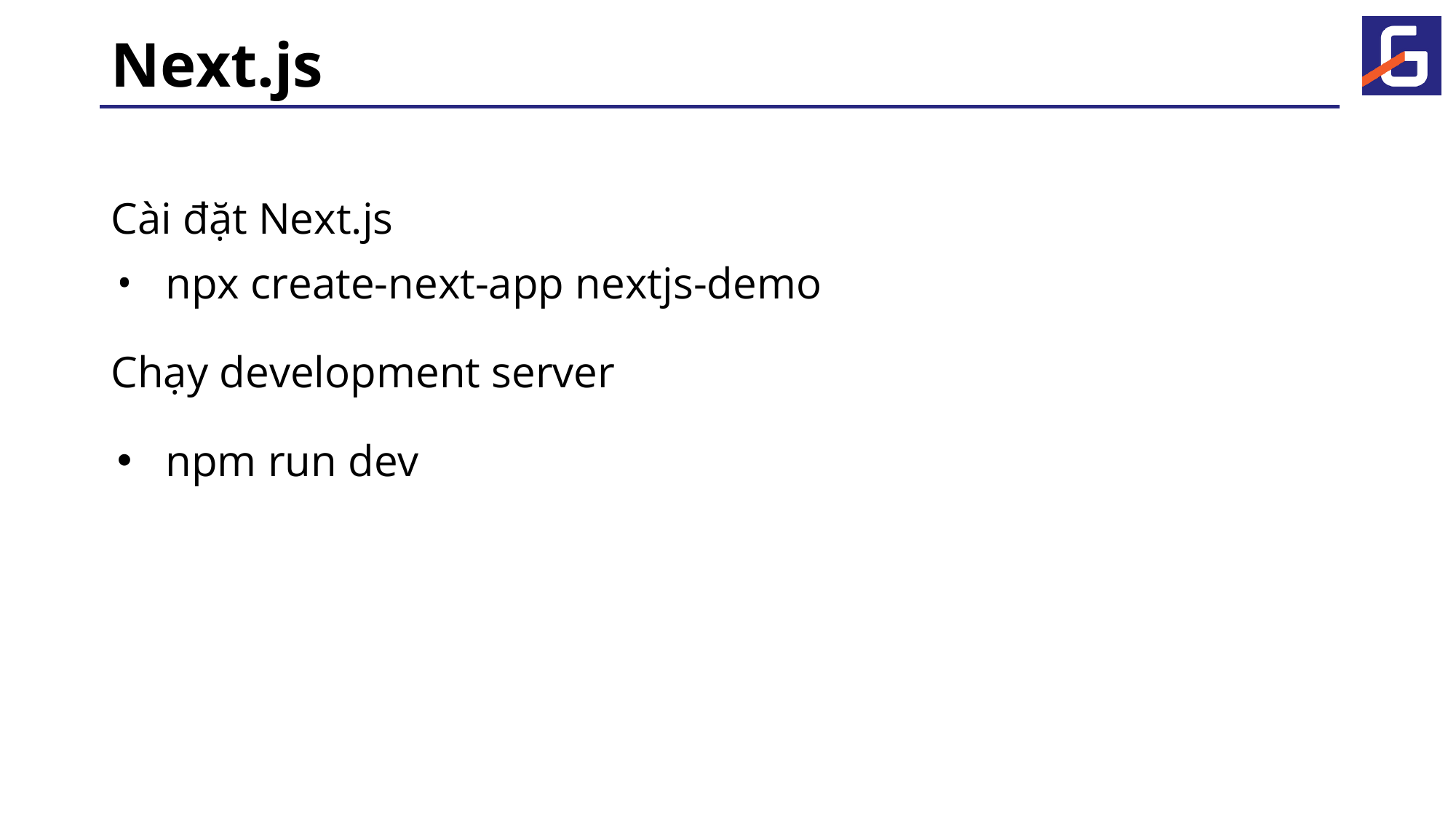

# Next.js
Cài đặt Next.js
npx create-next-app nextjs-demo
Chạy development server
npm run dev